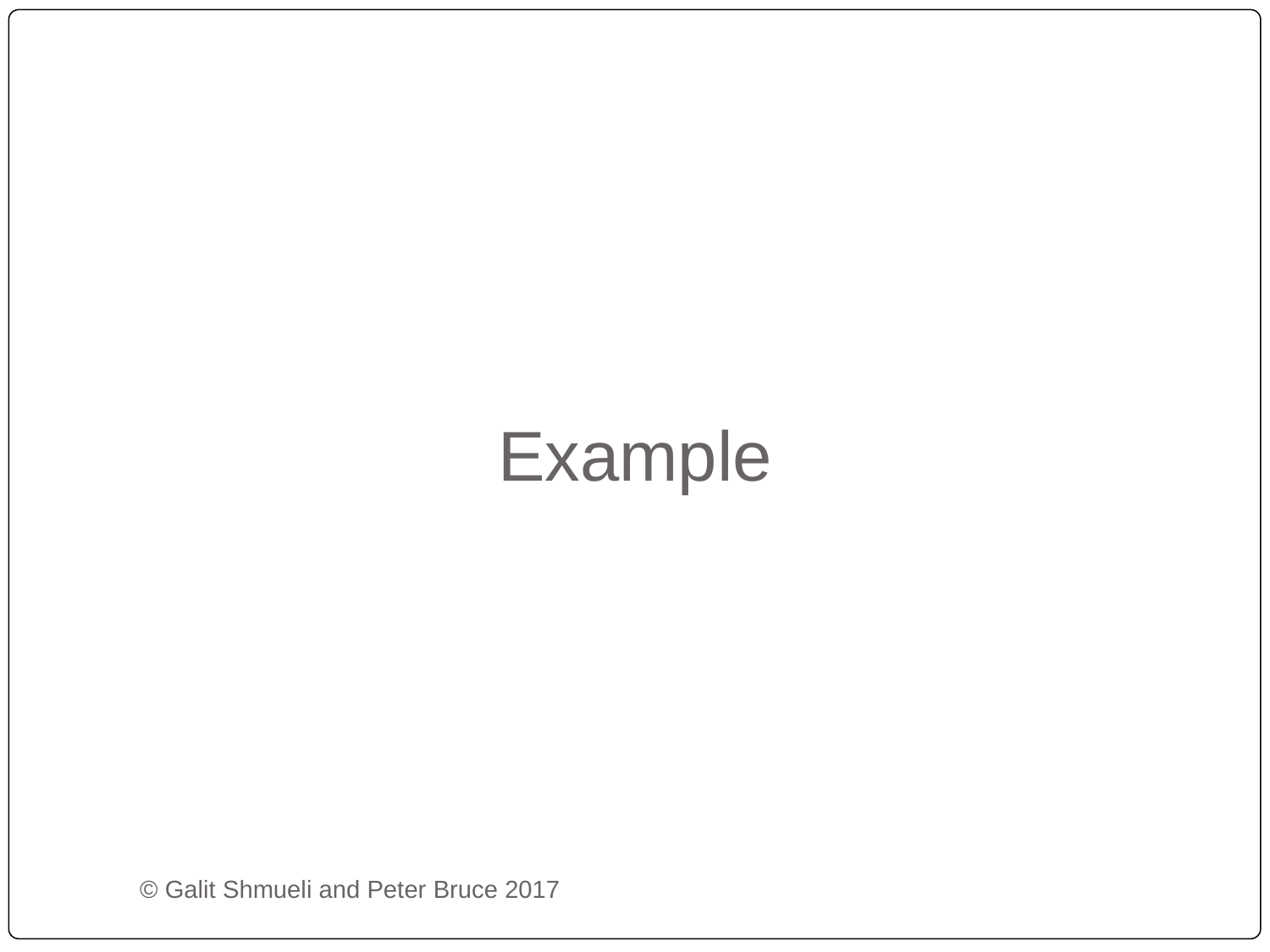

# Example
© Galit Shmueli and Peter Bruce 2017